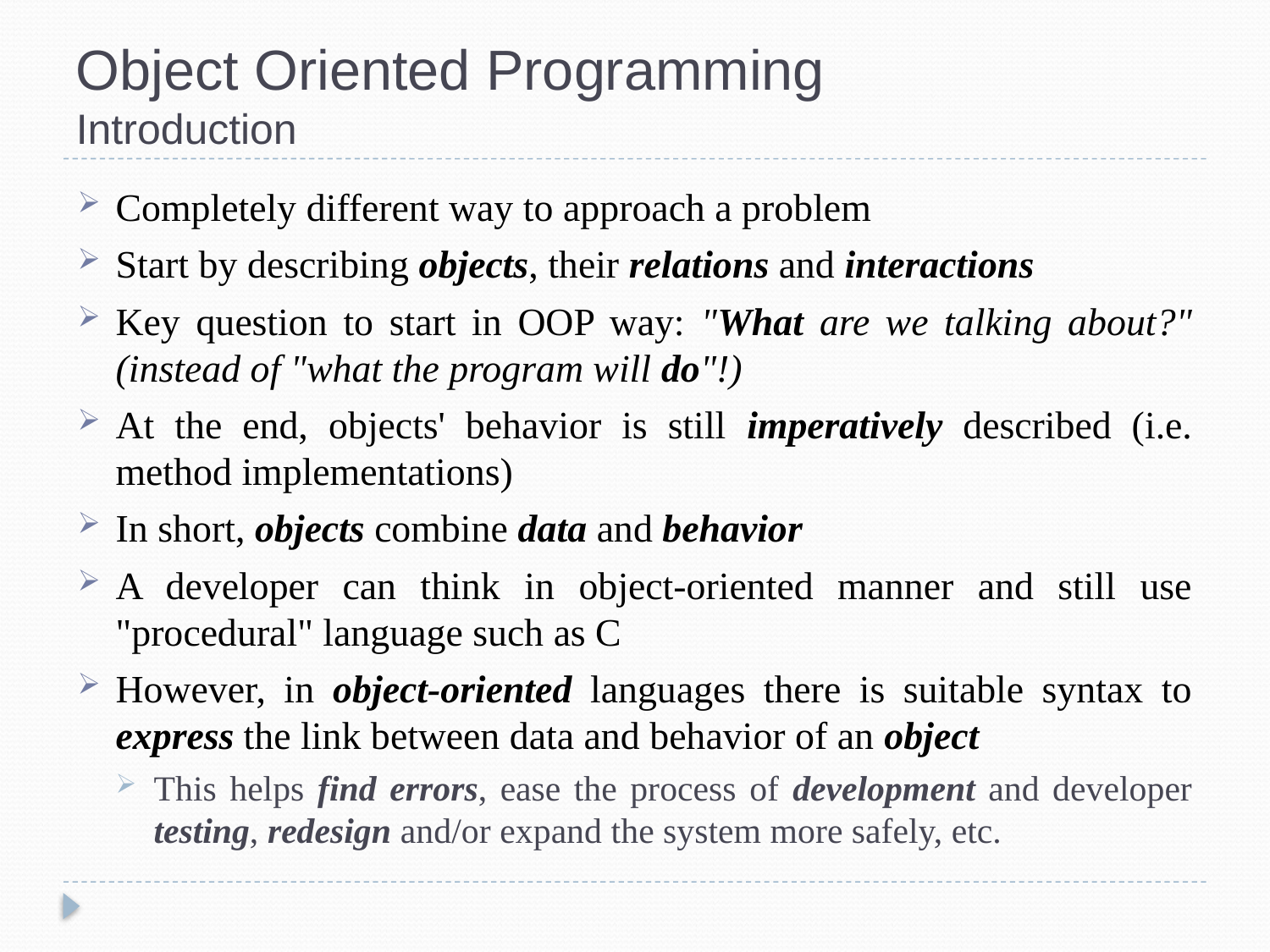

# Object Oriented Programming Introduction
Completely different way to approach a problem
Start by describing objects, their relations and interactions
Key question to start in OOP way: "What are we talking about?" (instead of "what the program will do"!)
At the end, objects' behavior is still imperatively described (i.e. method implementations)
In short, objects combine data and behavior
A developer can think in object-oriented manner and still use "procedural" language such as C
However, in object-oriented languages there is suitable syntax to express the link between data and behavior of an object
This helps find errors, ease the process of development and developer testing, redesign and/or expand the system more safely, etc.